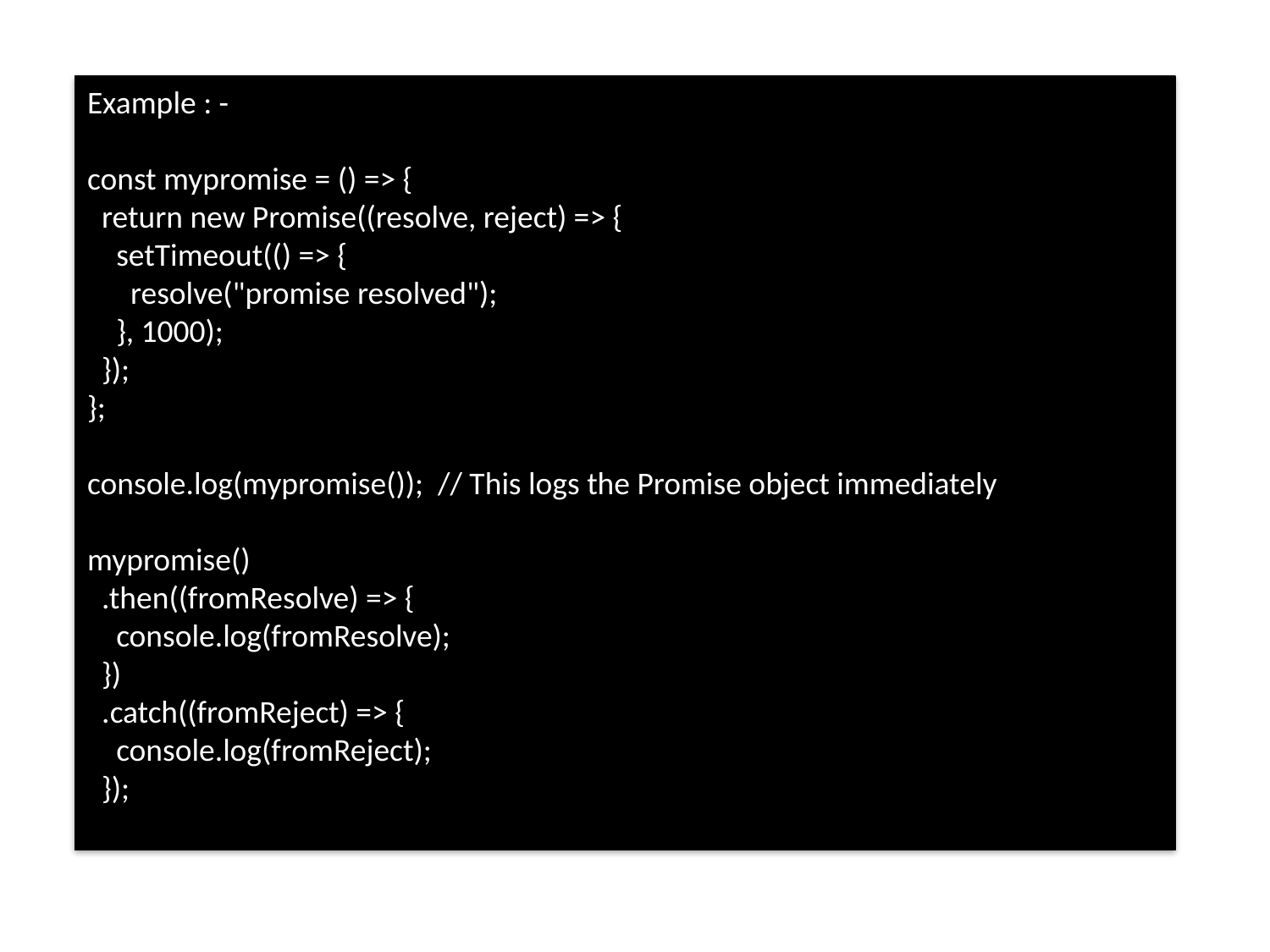

Example : -

const mypromise = () => {
  return new Promise((resolve, reject) => {
    setTimeout(() => {
      resolve("promise resolved");
    }, 1000);
  });
};

console.log(mypromise());  // This logs the Promise object immediately

mypromise()
  .then((fromResolve) => {
    console.log(fromResolve);
  })
  .catch((fromReject) => {
    console.log(fromReject);
  });